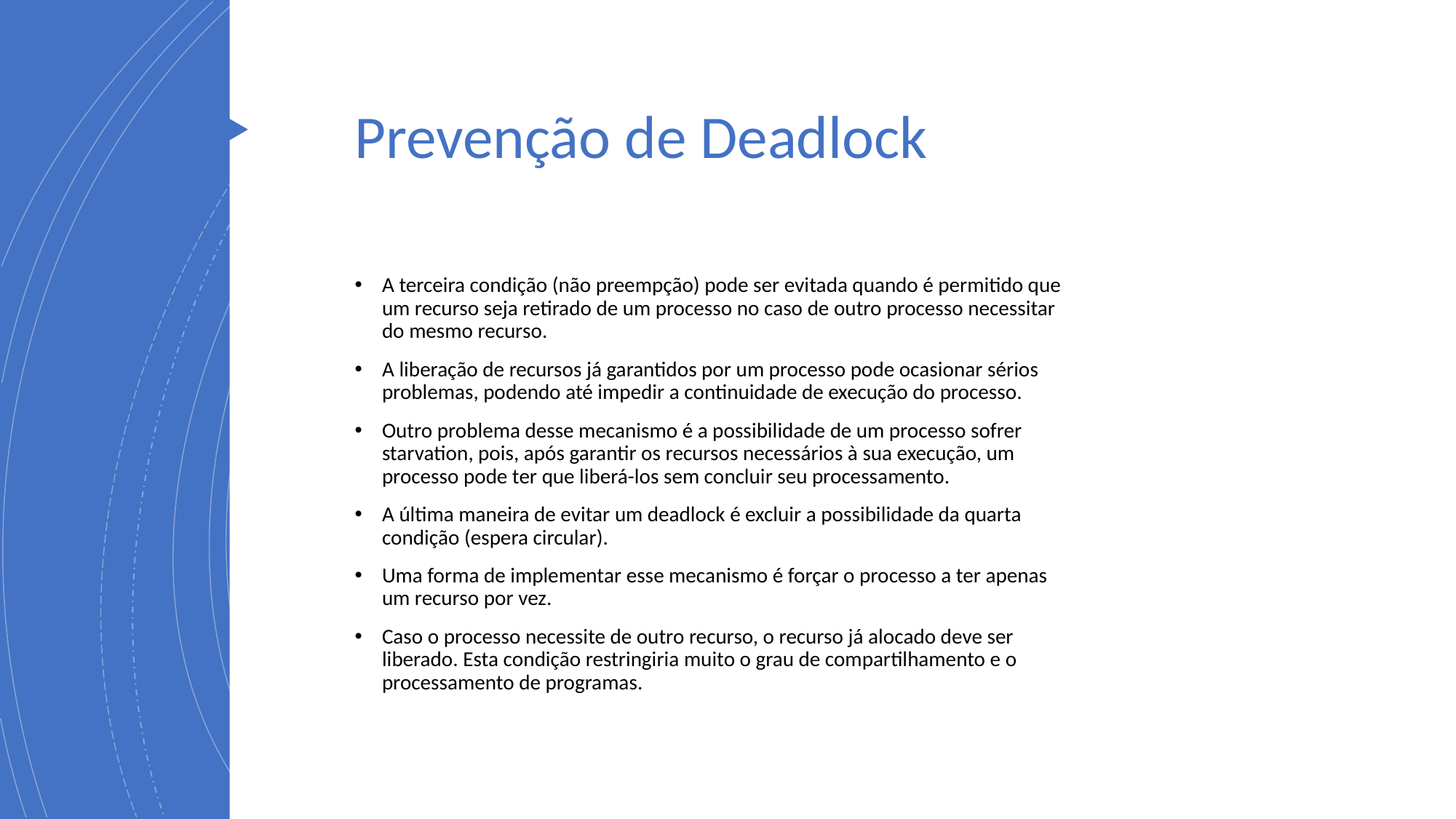

# Prevenção de Deadlock

A terceira condição (não preempção) pode ser evitada quando é permitido que um recurso seja retirado de um processo no caso de outro processo necessitar do mesmo recurso.
A liberação de recursos já garantidos por um processo pode ocasionar sérios problemas, podendo até impedir a continuidade de execução do processo.
Outro problema desse mecanismo é a possibilidade de um processo sofrer starvation, pois, após garantir os recursos necessários à sua execução, um processo pode ter que liberá-los sem concluir seu processamento.
A última maneira de evitar um deadlock é excluir a possibilidade da quarta condição (espera circular).
Uma forma de implementar esse mecanismo é forçar o processo a ter apenas um recurso por vez.
Caso o processo necessite de outro recurso, o recurso já alocado deve ser liberado. Esta condição restringiria muito o grau de compartilhamento e o processamento de programas.